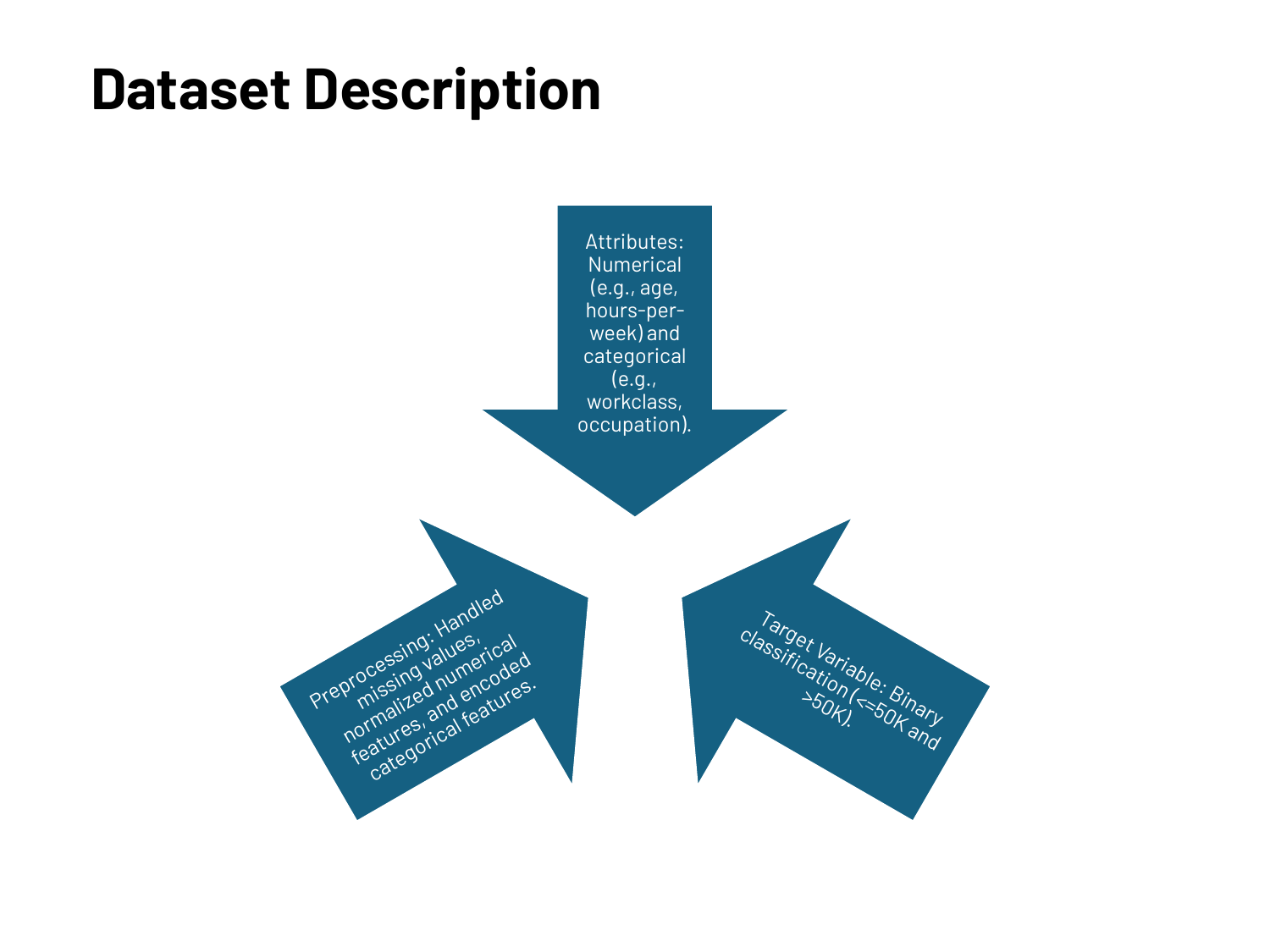

# Dataset Description
Attributes: Numerical (e.g., age, hours-per-week) and categorical (e.g., workclass, occupation).
Target Variable: Binary classification (<=50K and >50K).
Preprocessing: Handled missing values, normalized numerical features, and encoded categorical features.